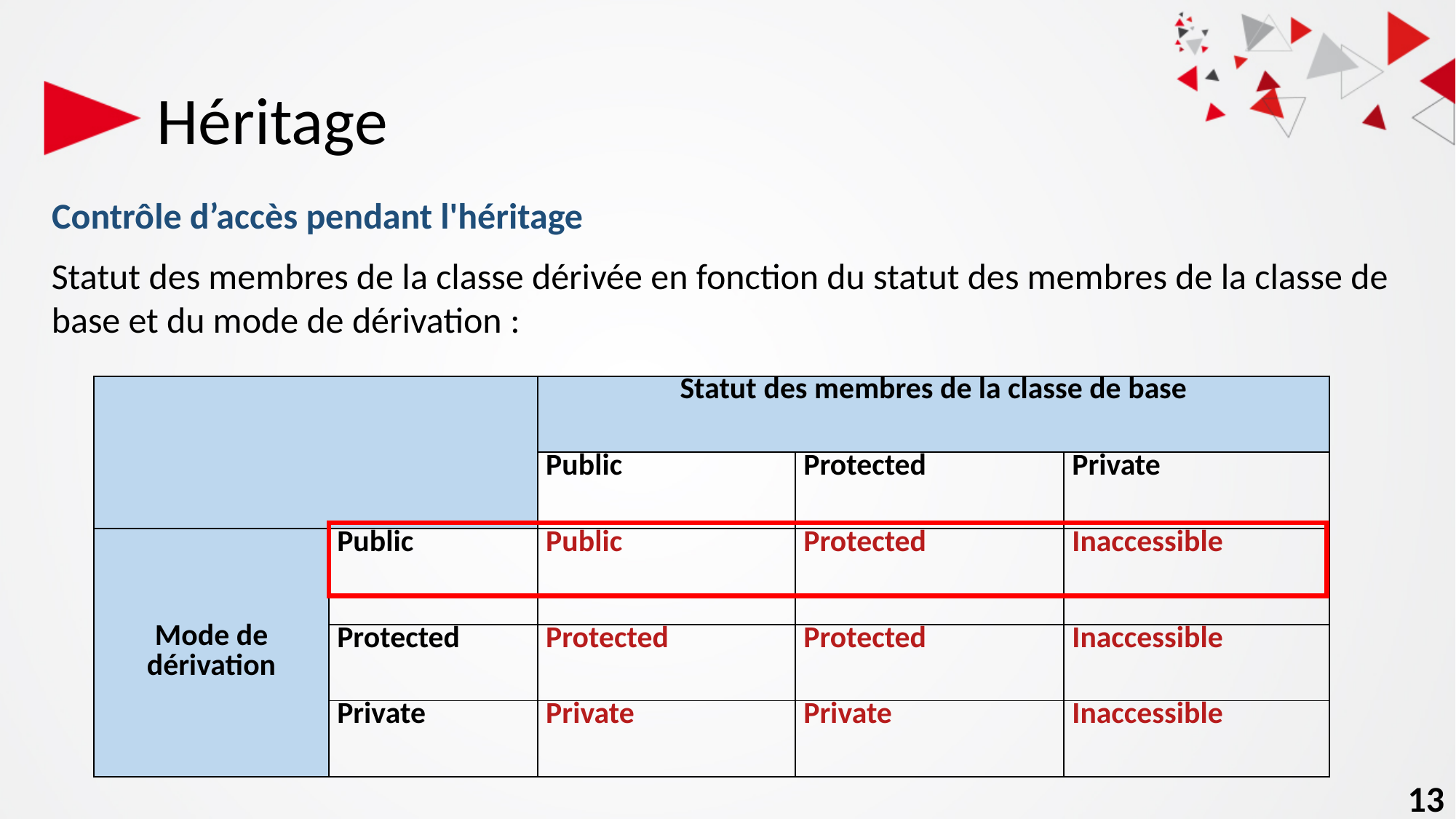

# Héritage
Contrôle d’accès pendant l'héritage
Statut des membres de la classe dérivée en fonction du statut des membres de la classe de base et du mode de dérivation :
|  |  | Statut des membres de la classe de base |  |  |
| --- | --- | --- | --- | --- |
|  |  | Public | Protected | Private |
| Mode de dérivation | Public | Public | Protected | Inaccessible |
|  | Protected | Protected | Protected | Inaccessible |
|  | Private | Private | Private | Inaccessible |

13